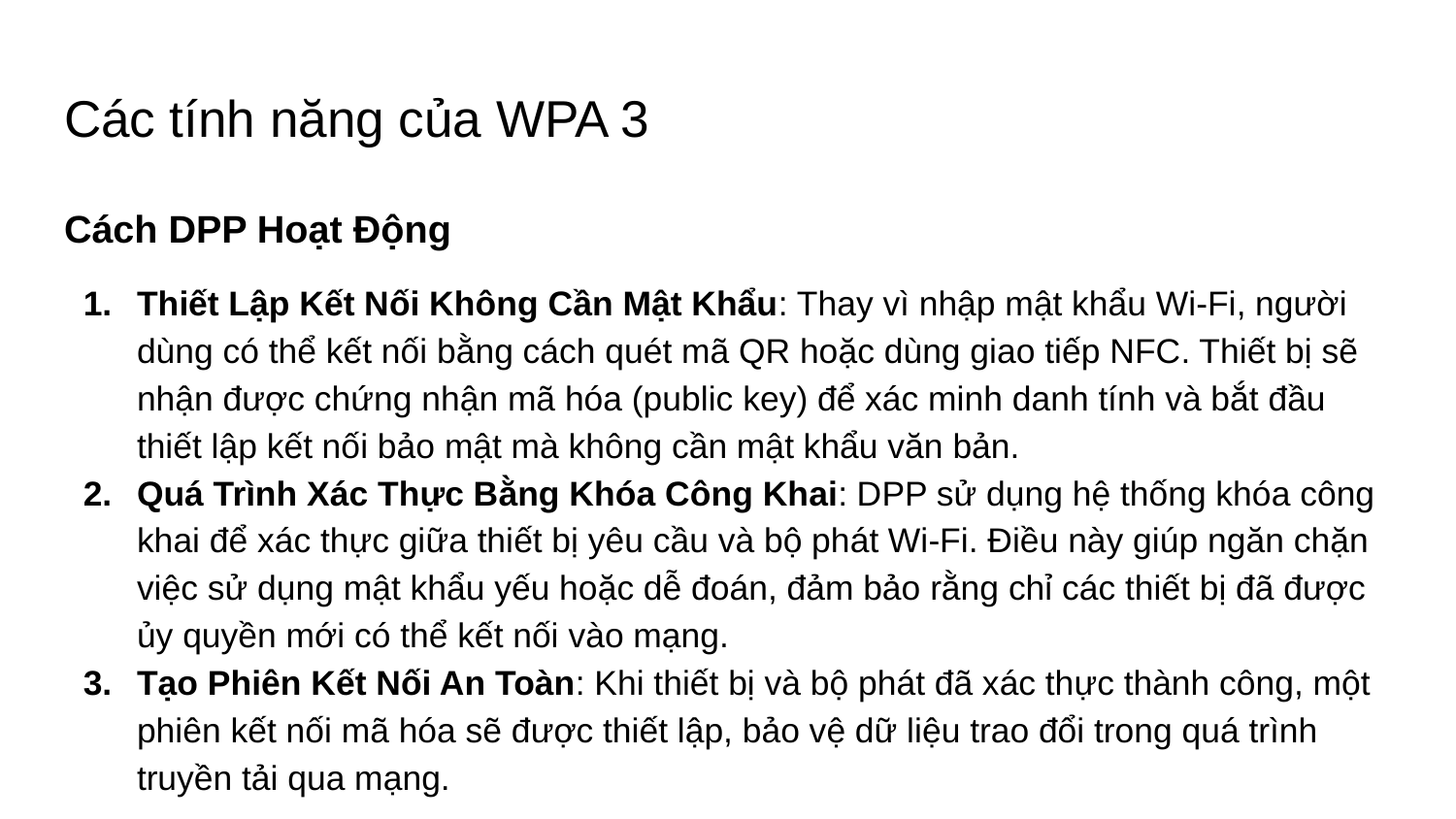

# Các tính năng của WPA 3
Cách DPP Hoạt Động
Thiết Lập Kết Nối Không Cần Mật Khẩu: Thay vì nhập mật khẩu Wi-Fi, người dùng có thể kết nối bằng cách quét mã QR hoặc dùng giao tiếp NFC. Thiết bị sẽ nhận được chứng nhận mã hóa (public key) để xác minh danh tính và bắt đầu thiết lập kết nối bảo mật mà không cần mật khẩu văn bản.
Quá Trình Xác Thực Bằng Khóa Công Khai: DPP sử dụng hệ thống khóa công khai để xác thực giữa thiết bị yêu cầu và bộ phát Wi-Fi. Điều này giúp ngăn chặn việc sử dụng mật khẩu yếu hoặc dễ đoán, đảm bảo rằng chỉ các thiết bị đã được ủy quyền mới có thể kết nối vào mạng.
Tạo Phiên Kết Nối An Toàn: Khi thiết bị và bộ phát đã xác thực thành công, một phiên kết nối mã hóa sẽ được thiết lập, bảo vệ dữ liệu trao đổi trong quá trình truyền tải qua mạng.